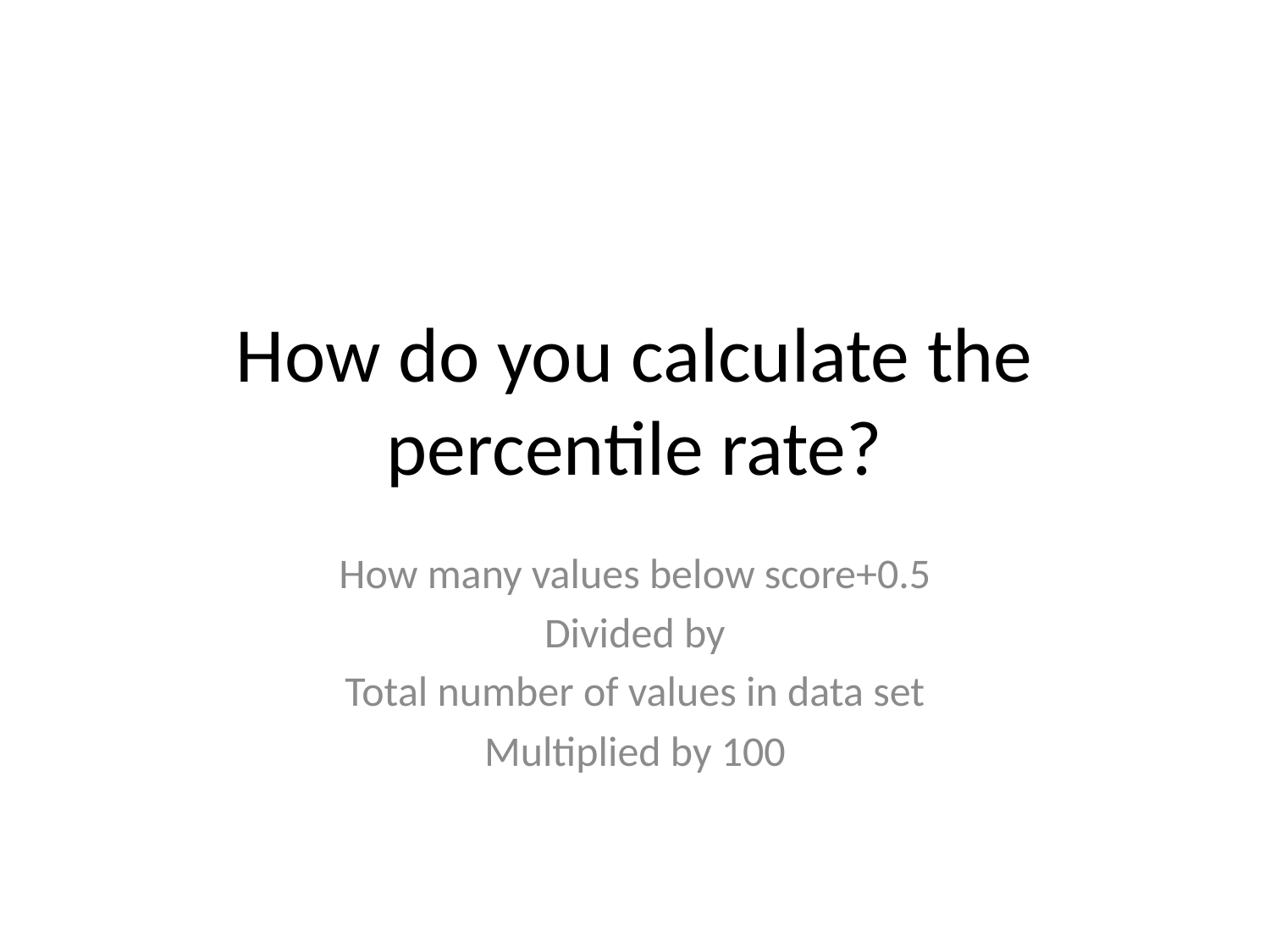

# How do you calculate the percentile rate?
How many values below score+0.5
Divided by
Total number of values in data set
Multiplied by 100